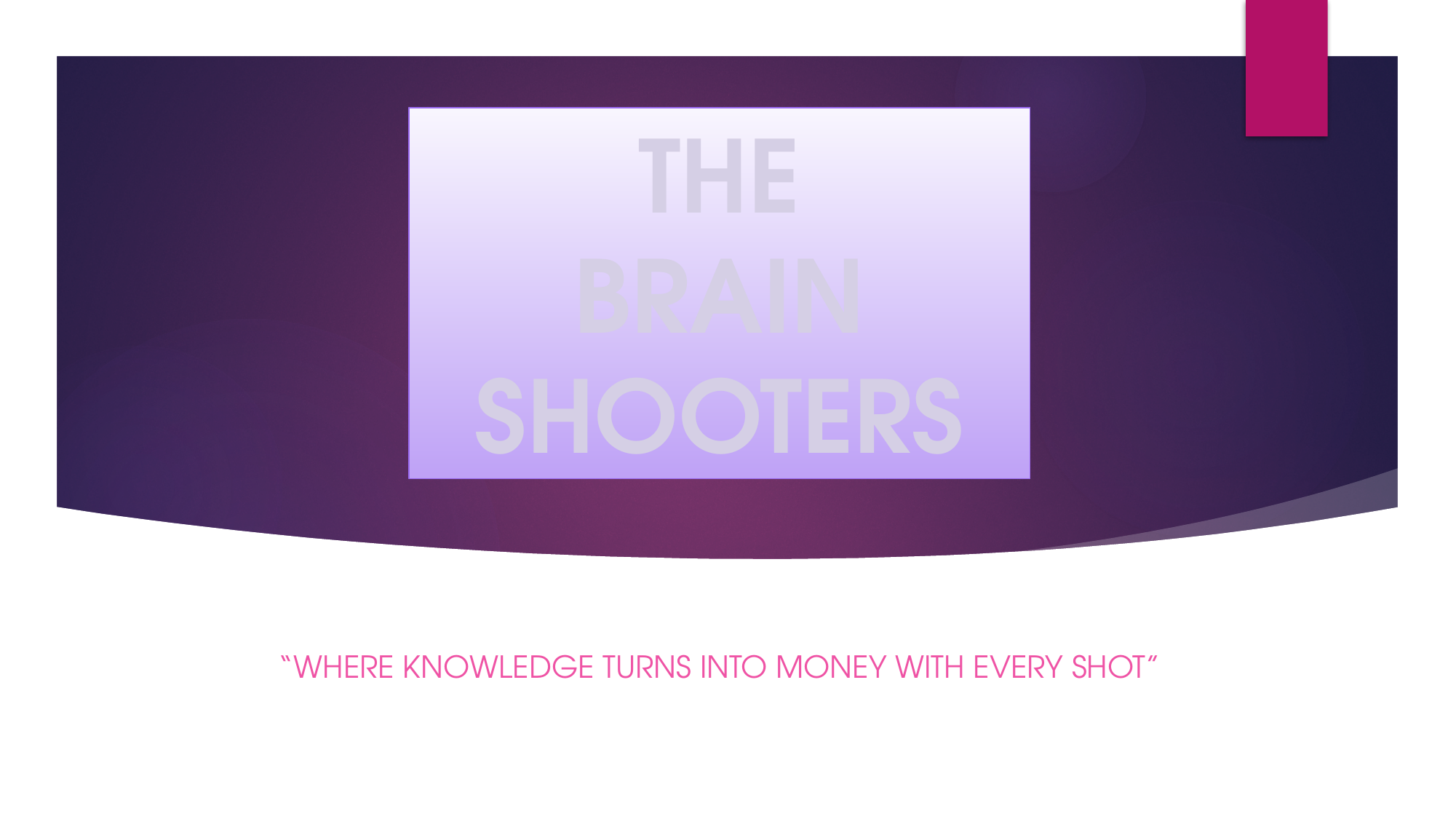

THE
BRAIN
SHOOTERS
“WHERE KNOWLEDGE TURNS INTO MONEY WITH EVERY SHOT”